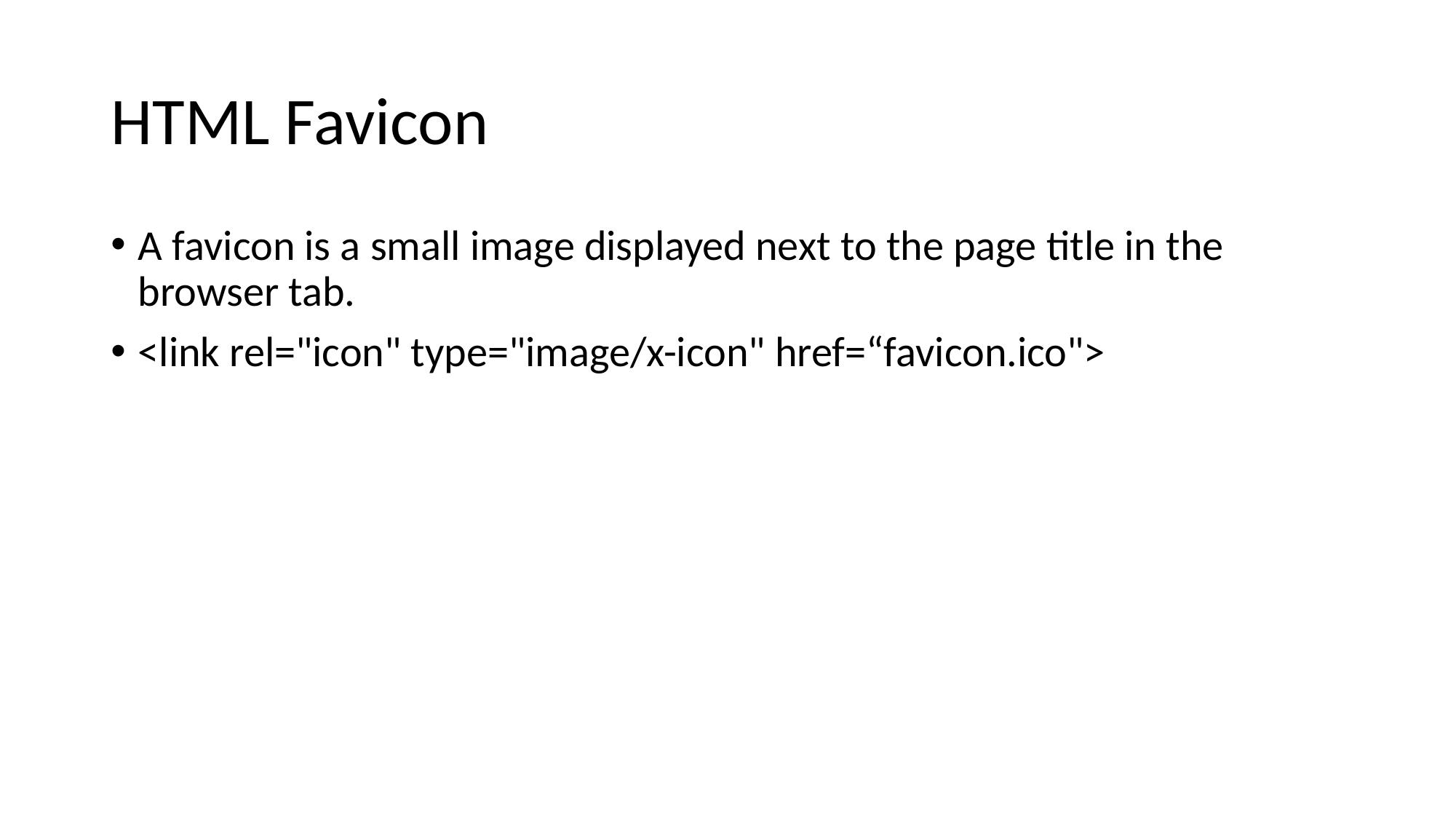

# HTML Favicon
A favicon is a small image displayed next to the page title in the browser tab.
<link rel="icon" type="image/x-icon" href=“favicon.ico">